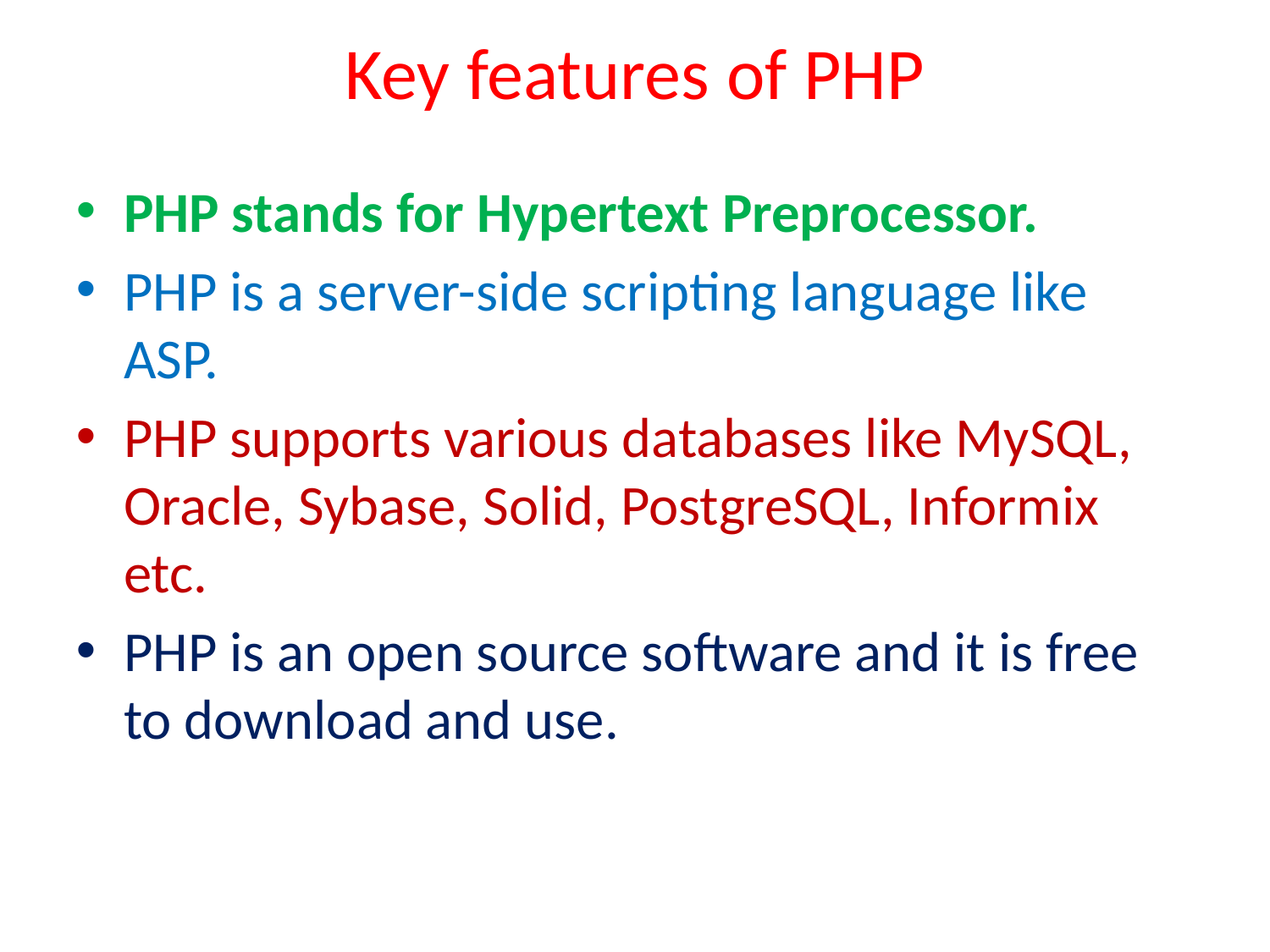

Key features of PHP
PHP stands for Hypertext Preprocessor.
PHP is a server-side scripting language like ASP.
PHP supports various databases like MySQL, Oracle, Sybase, Solid, PostgreSQL, Informix etc.
PHP is an open source software and it is free to download and use.